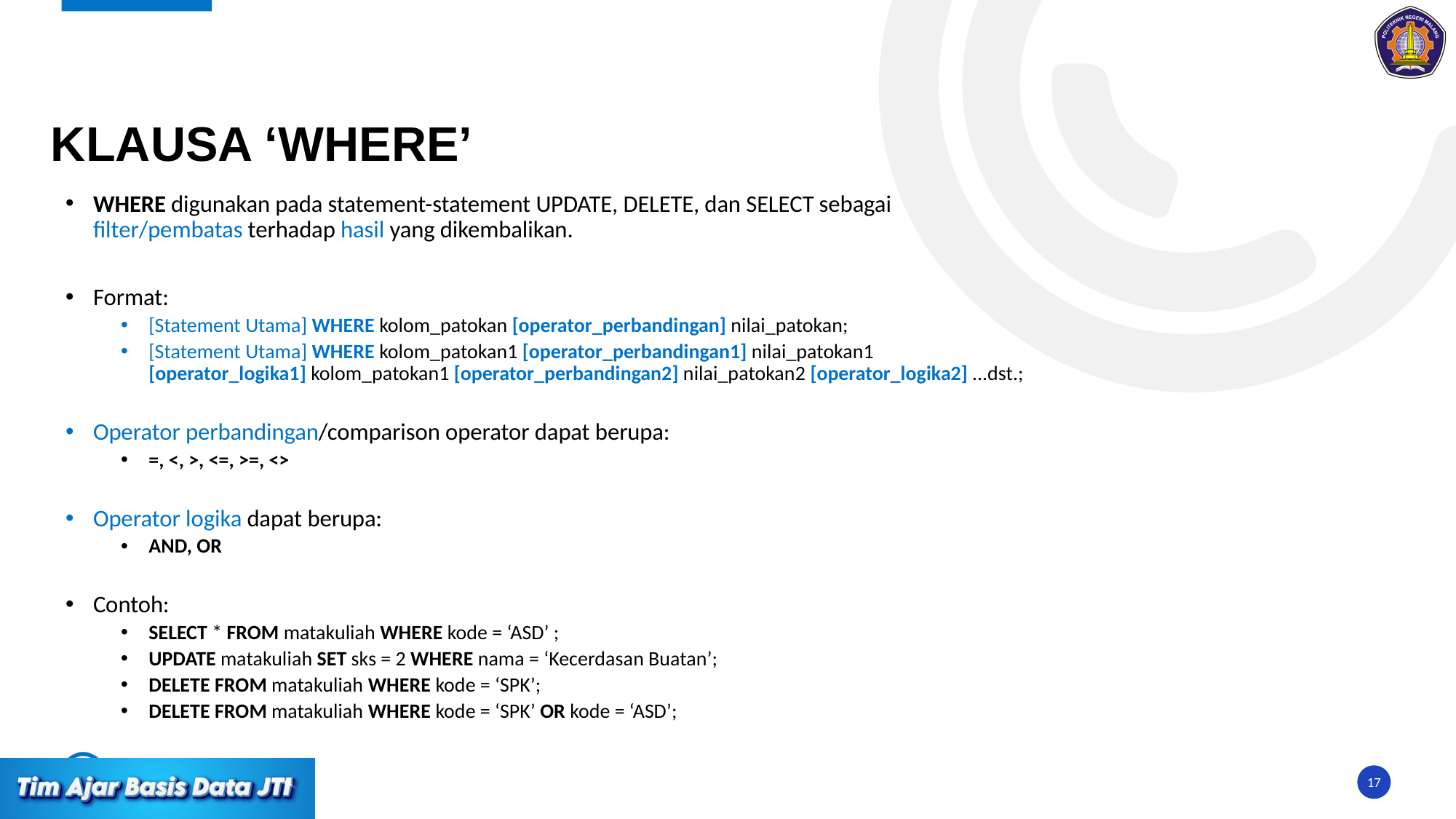

#
KLAUSA ‘WHERE’
WHERE digunakan pada statement-statement UPDATE, DELETE, dan SELECT sebagai filter/pembatas terhadap hasil yang dikembalikan.

Format:
[Statement Utama] WHERE kolom_patokan [operator_perbandingan] nilai_patokan;
[Statement Utama] WHERE kolom_patokan1 [operator_perbandingan1] nilai_patokan1 [operator_logika1] kolom_patokan1 [operator_perbandingan2] nilai_patokan2 [operator_logika2] ...dst.;

Operator perbandingan/comparison operator dapat berupa:
=, <, >, <=, >=, <>

Operator logika dapat berupa:
AND, OR

Contoh:
SELECT * FROM matakuliah WHERE kode = ‘ASD’ ;
UPDATE matakuliah SET sks = 2 WHERE nama = ‘Kecerdasan Buatan’;
DELETE FROM matakuliah WHERE kode = ‘SPK’;
DELETE FROM matakuliah WHERE kode = ‘SPK’ OR kode = ‘ASD’;

17